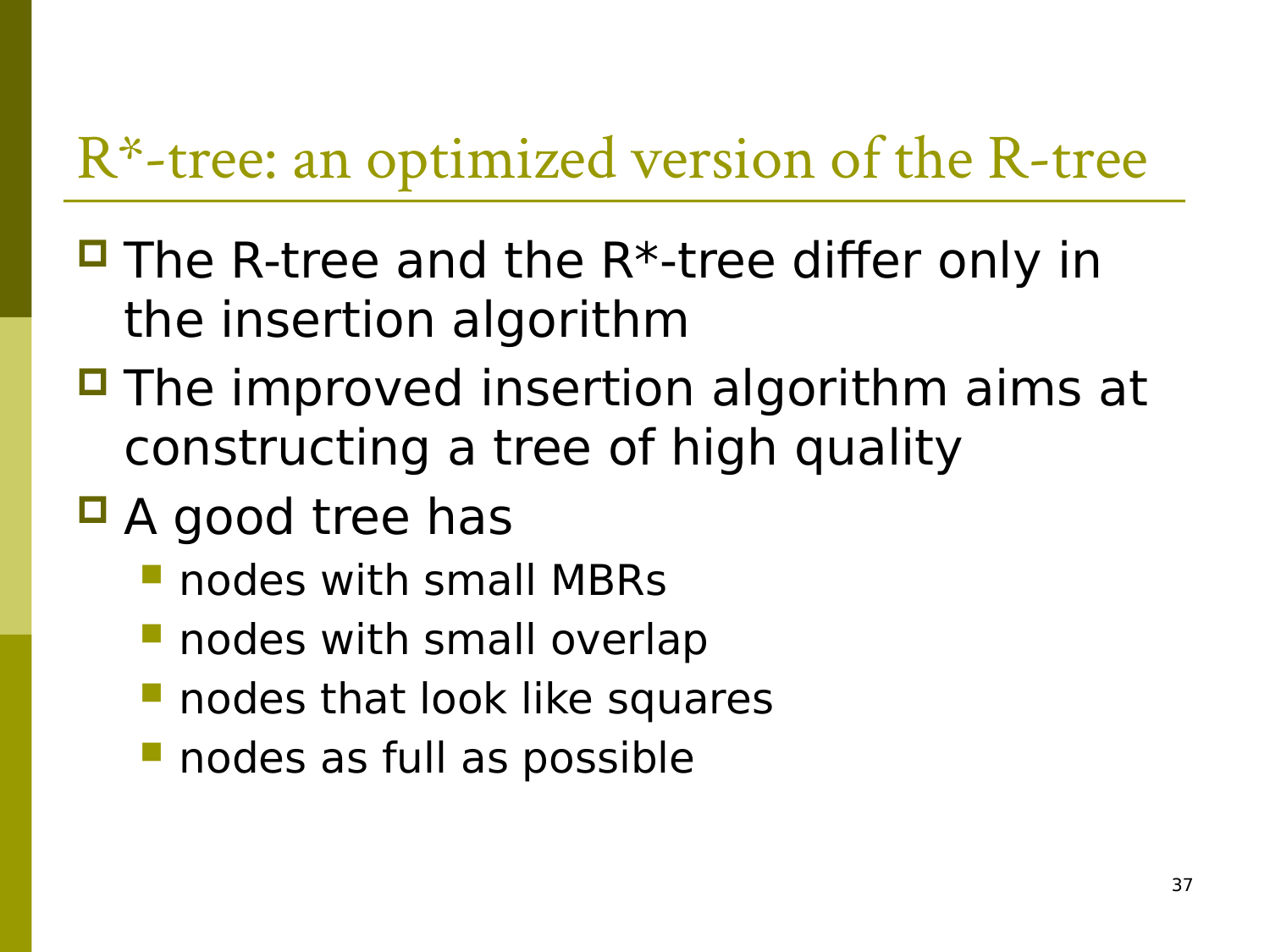

# R*-tree: an optimized version of the R-tree
The R-tree and the R*-tree differ only in the insertion algorithm
The improved insertion algorithm aims at constructing a tree of high quality
A good tree has
nodes with small MBRs
nodes with small overlap
nodes that look like squares
nodes as full as possible

37